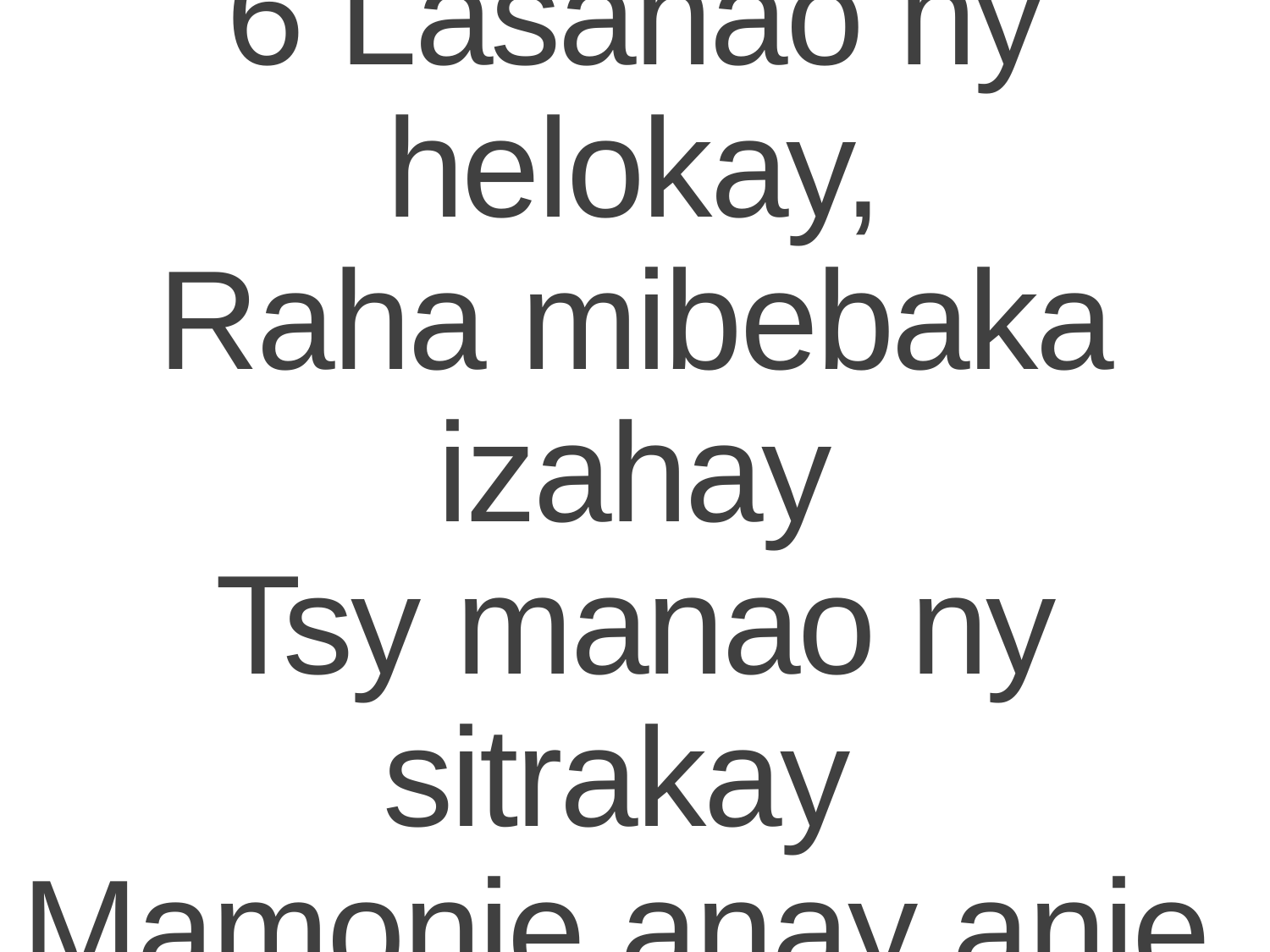

6 Lasanao ny helokay,
Raha mibebaka izahay
Tsy manao ny sitrakay
Mamonje anay anie.